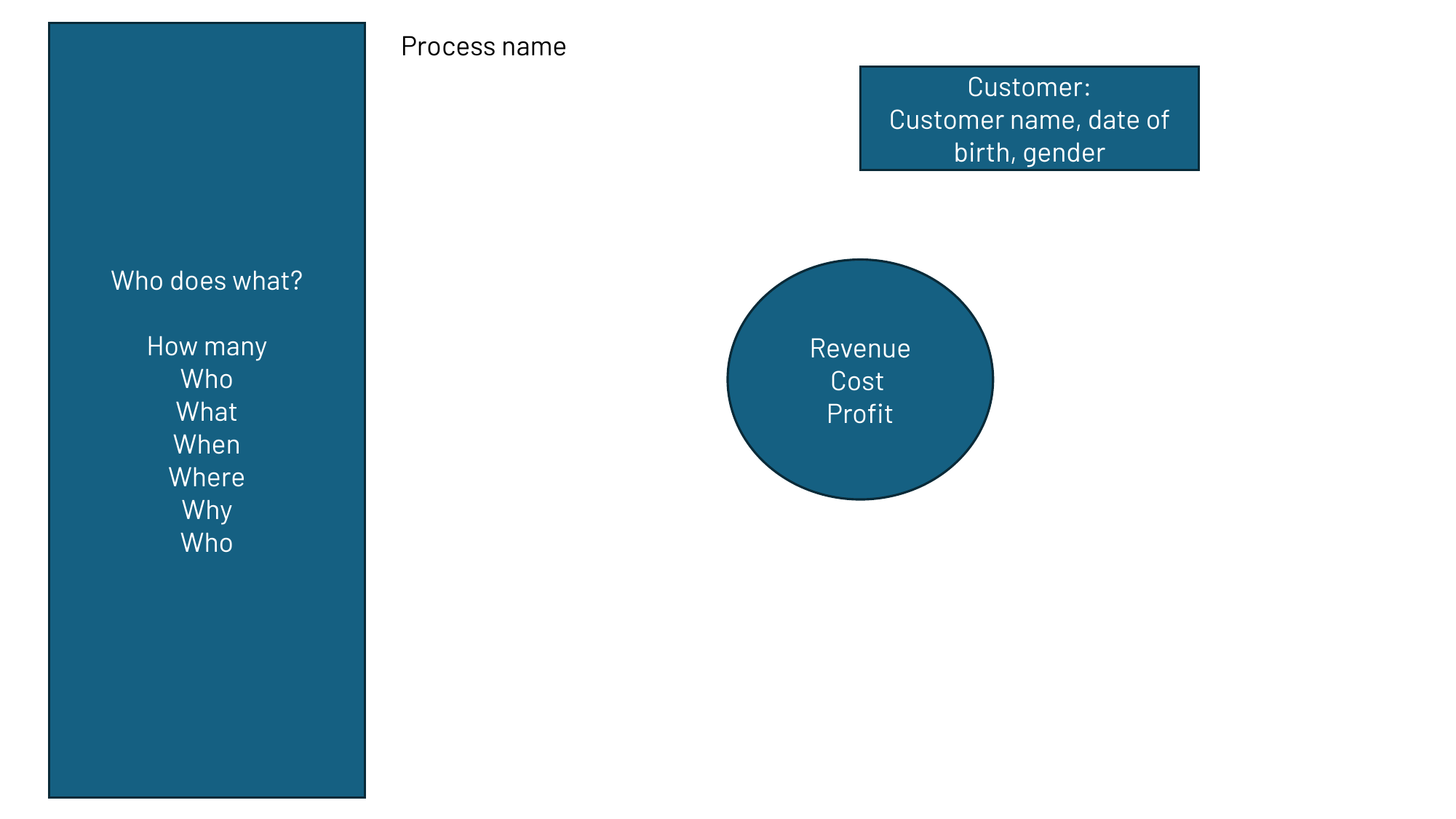

Who does what?

How many
Who
What
When
Where
Why
Who
Process name
Customer:
Customer name, date of birth, gender
Revenue
Cost
Profit